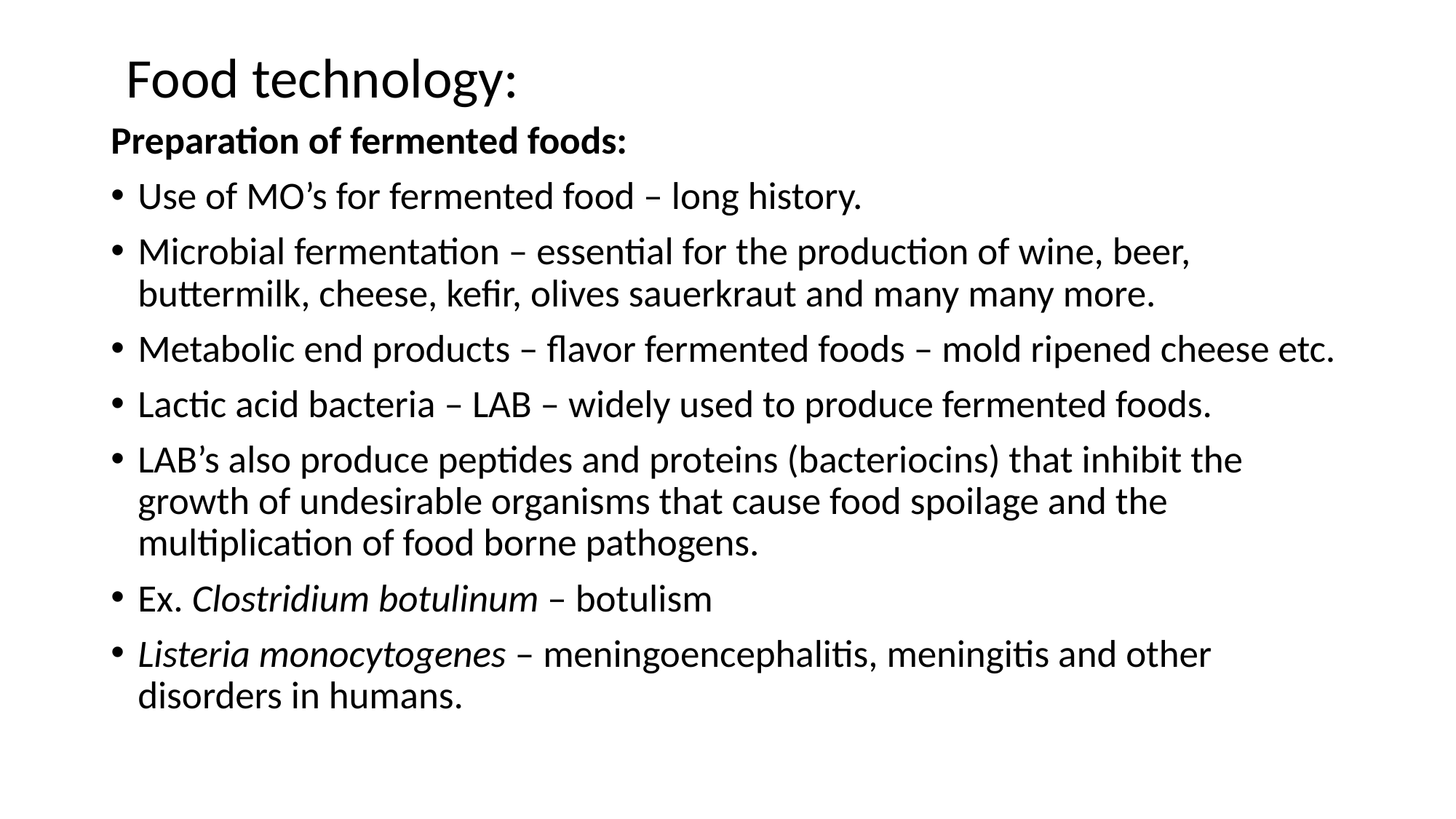

# Food technology:
Preparation of fermented foods:
Use of MO’s for fermented food – long history.
Microbial fermentation – essential for the production of wine, beer, buttermilk, cheese, kefir, olives sauerkraut and many many more.
Metabolic end products – flavor fermented foods – mold ripened cheese etc.
Lactic acid bacteria – LAB – widely used to produce fermented foods.
LAB’s also produce peptides and proteins (bacteriocins) that inhibit the growth of undesirable organisms that cause food spoilage and the multiplication of food borne pathogens.
Ex. Clostridium botulinum – botulism
Listeria monocytogenes – meningoencephalitis, meningitis and other disorders in humans.